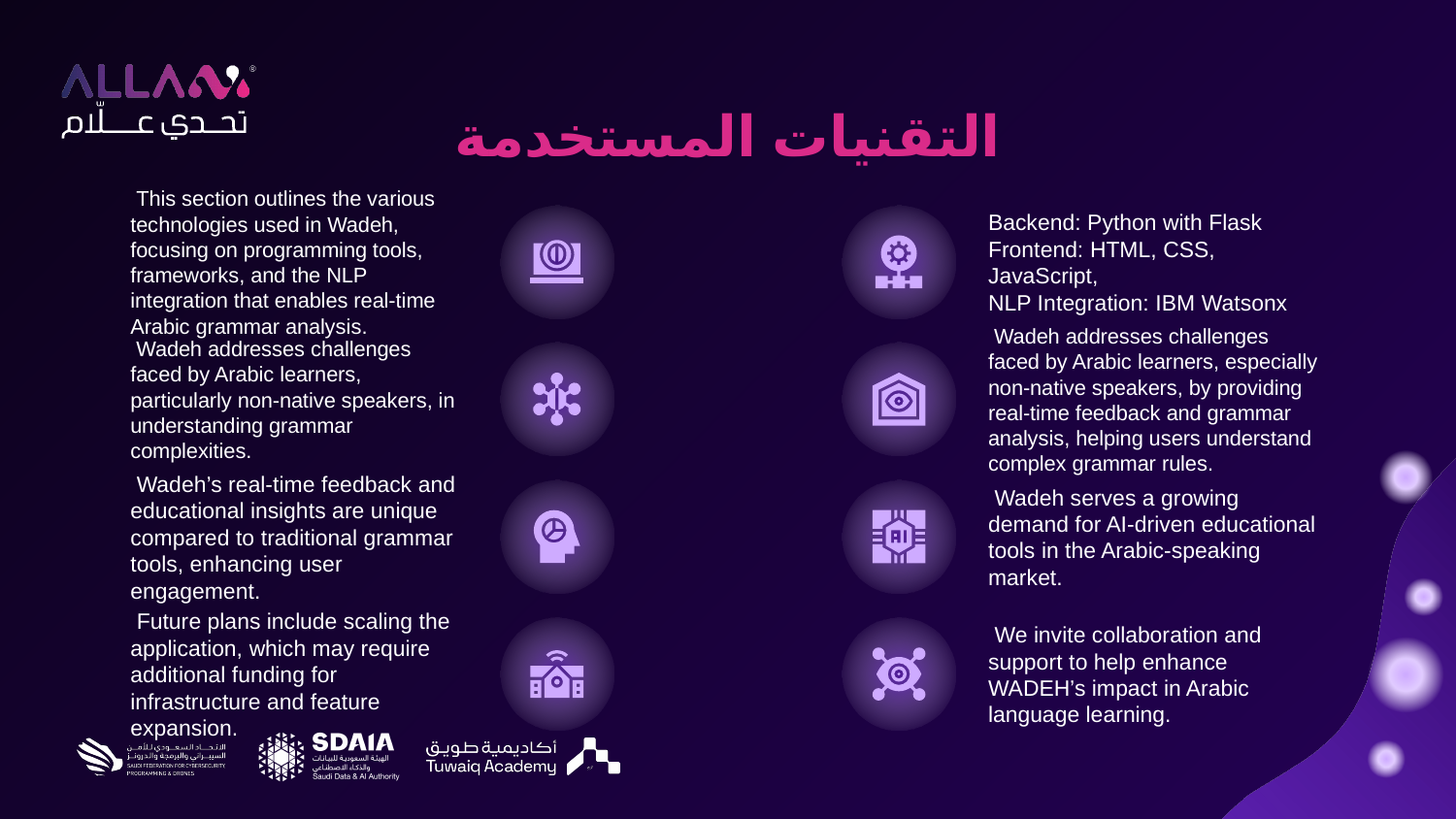

# التقنيات المستخدمة

 This section outlines the various technologies used in Wadeh, focusing on programming tools, frameworks, and the NLP integration that enables real-time Arabic grammar analysis.
Backend: Python with Flask
Frontend: HTML, CSS, JavaScript,
NLP Integration: IBM Watsonx

 Wadeh addresses challenges faced by Arabic learners, particularly non-native speakers, in understanding grammar complexities.
 Wadeh addresses challenges faced by Arabic learners, especially non-native speakers, by providing real-time feedback and grammar analysis, helping users understand complex grammar rules.

 Wadeh’s real-time feedback and educational insights are unique compared to traditional grammar tools, enhancing user engagement.
 Wadeh serves a growing demand for AI-driven educational tools in the Arabic-speaking market.

 Future plans include scaling the application, which may require additional funding for infrastructure and feature expansion.
 We invite collaboration and support to help enhance WADEH’s impact in Arabic language learning.